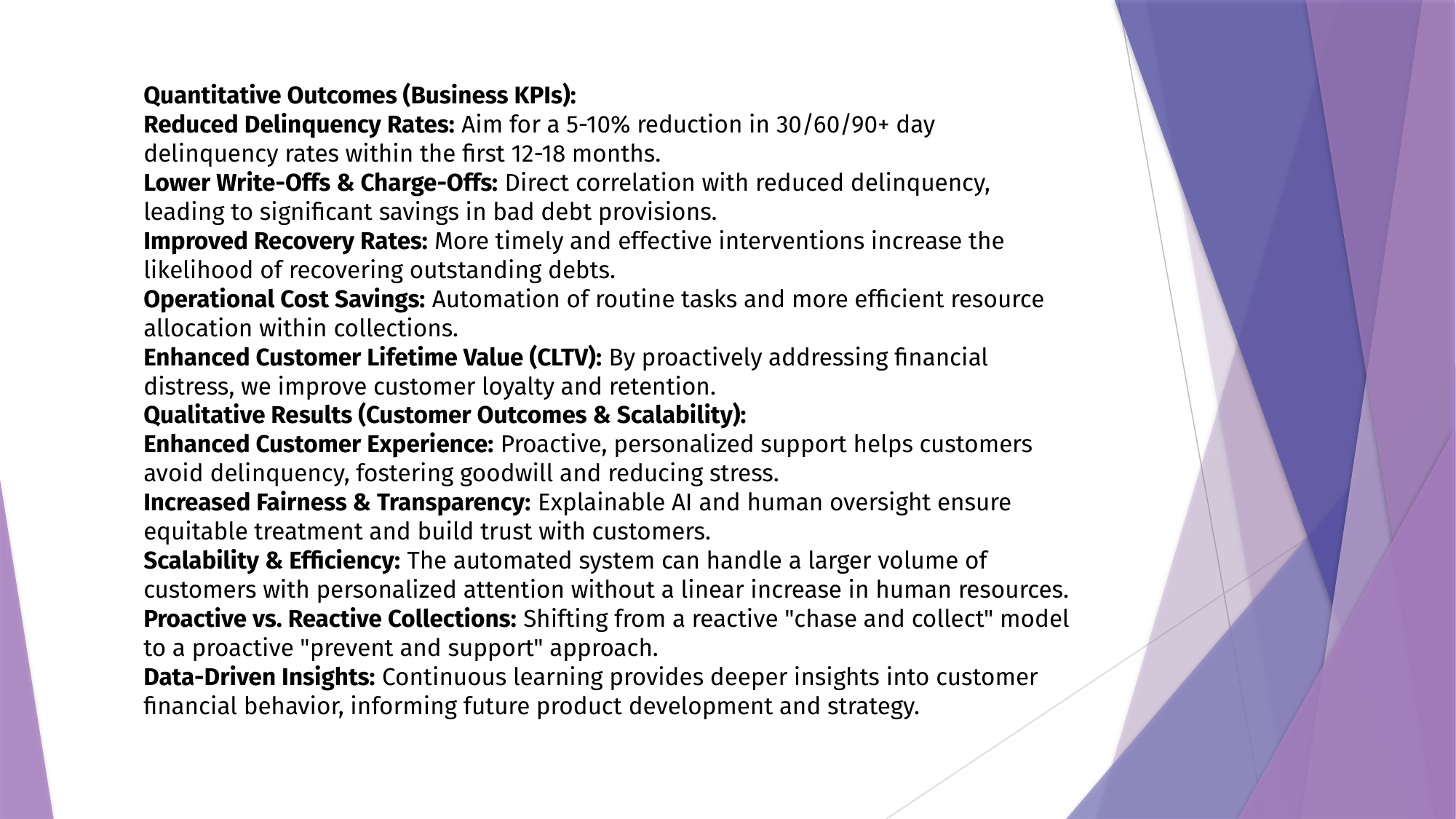

Quantitative Outcomes (Business KPIs):
Reduced Delinquency Rates: Aim for a 5-10% reduction in 30/60/90+ day delinquency rates within the first 12-18 months.
Lower Write-Offs & Charge-Offs: Direct correlation with reduced delinquency, leading to significant savings in bad debt provisions.
Improved Recovery Rates: More timely and effective interventions increase the likelihood of recovering outstanding debts.
Operational Cost Savings: Automation of routine tasks and more efficient resource allocation within collections.
Enhanced Customer Lifetime Value (CLTV): By proactively addressing financial distress, we improve customer loyalty and retention.
Qualitative Results (Customer Outcomes & Scalability):
Enhanced Customer Experience: Proactive, personalized support helps customers avoid delinquency, fostering goodwill and reducing stress.
Increased Fairness & Transparency: Explainable AI and human oversight ensure equitable treatment and build trust with customers.
Scalability & Efficiency: The automated system can handle a larger volume of customers with personalized attention without a linear increase in human resources.
Proactive vs. Reactive Collections: Shifting from a reactive "chase and collect" model to a proactive "prevent and support" approach.
Data-Driven Insights: Continuous learning provides deeper insights into customer financial behavior, informing future product development and strategy.